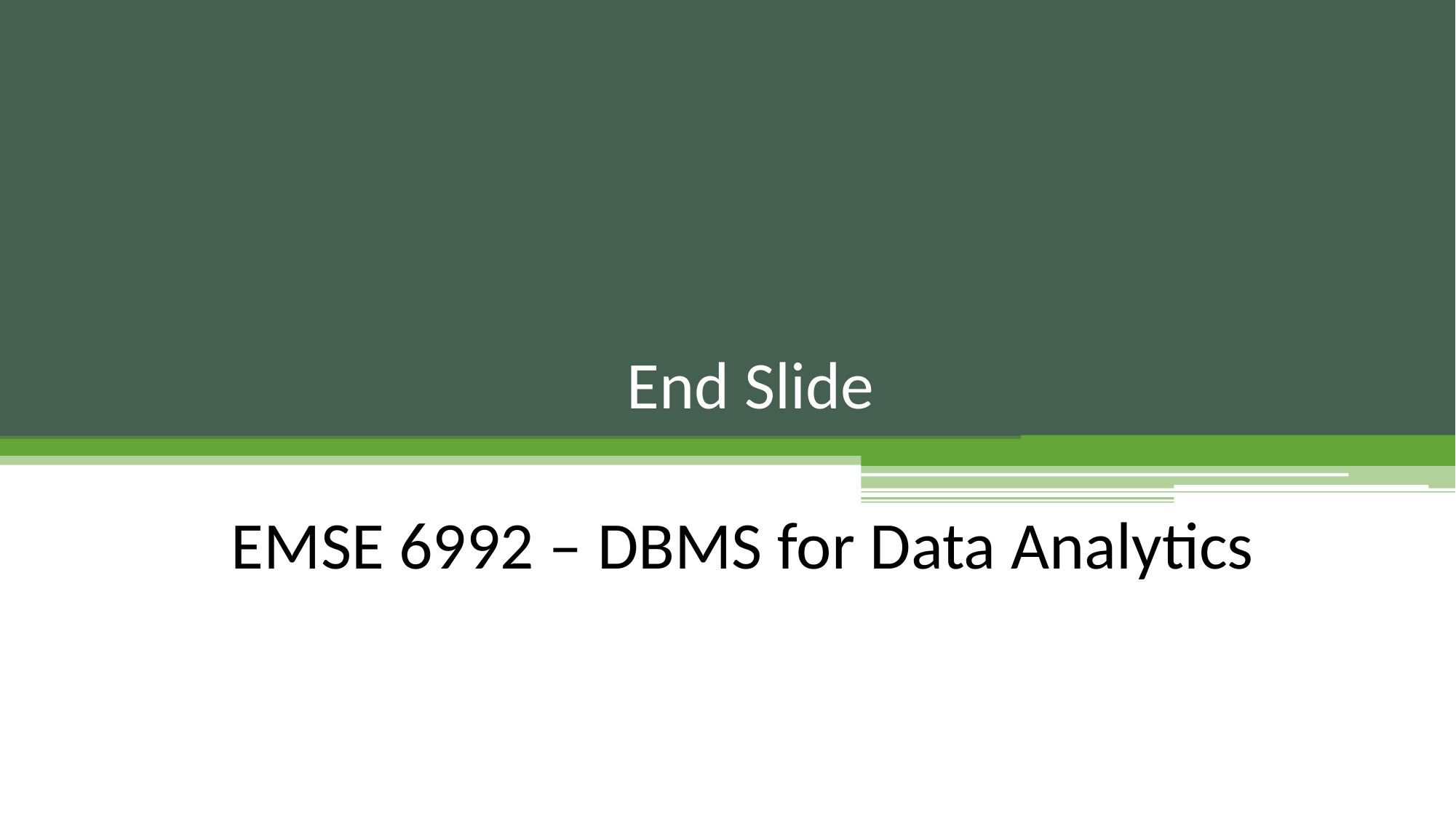

# End Slide EMSE 6992 – DBMS for Data Analytics